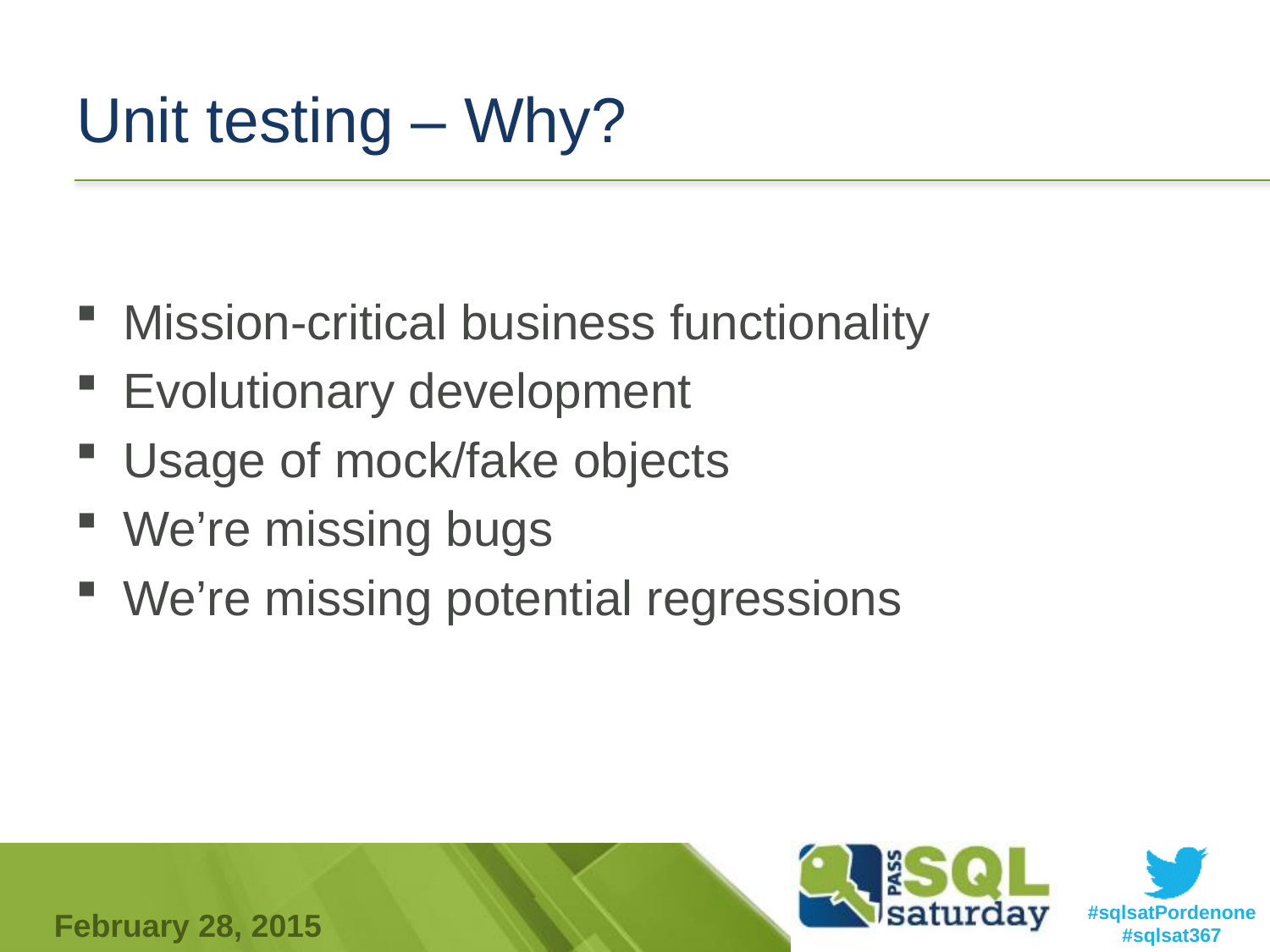

# Unit testing – Why?

Mission-critical business functionality
Evolutionary development
Usage of mock/fake objects
We’re missing bugs
We’re missing potential regressions